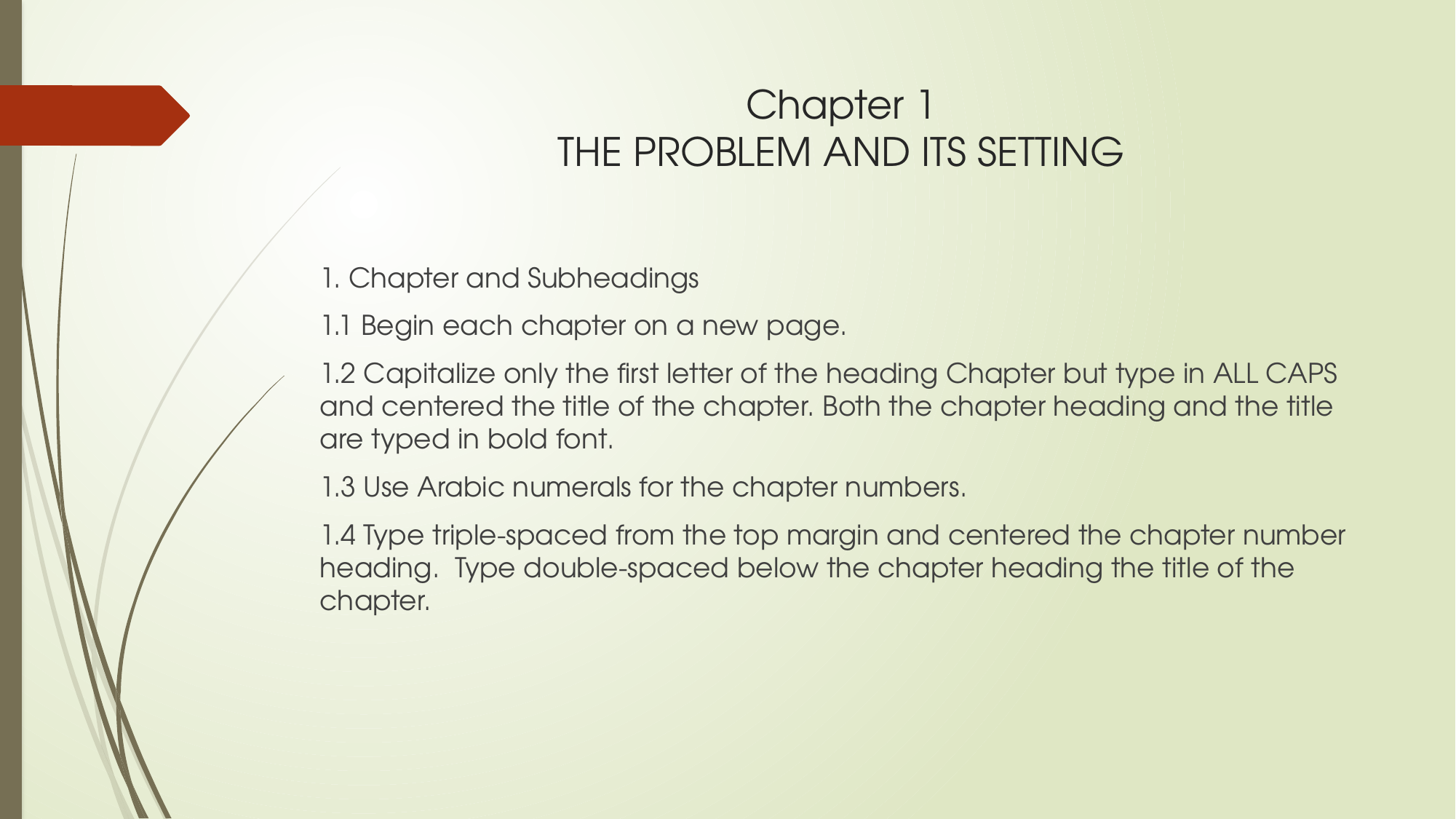

# Chapter 1 THE PROBLEM AND ITS SETTING
1. Chapter and Subheadings
1.1 Begin each chapter on a new page.
1.2 Capitalize only the first letter of the heading Chapter but type in ALL CAPS and centered the title of the chapter. Both the chapter heading and the title are typed in bold font.
1.3 Use Arabic numerals for the chapter numbers.
1.4 Type triple-spaced from the top margin and centered the chapter number heading.  Type double-spaced below the chapter heading the title of the chapter.